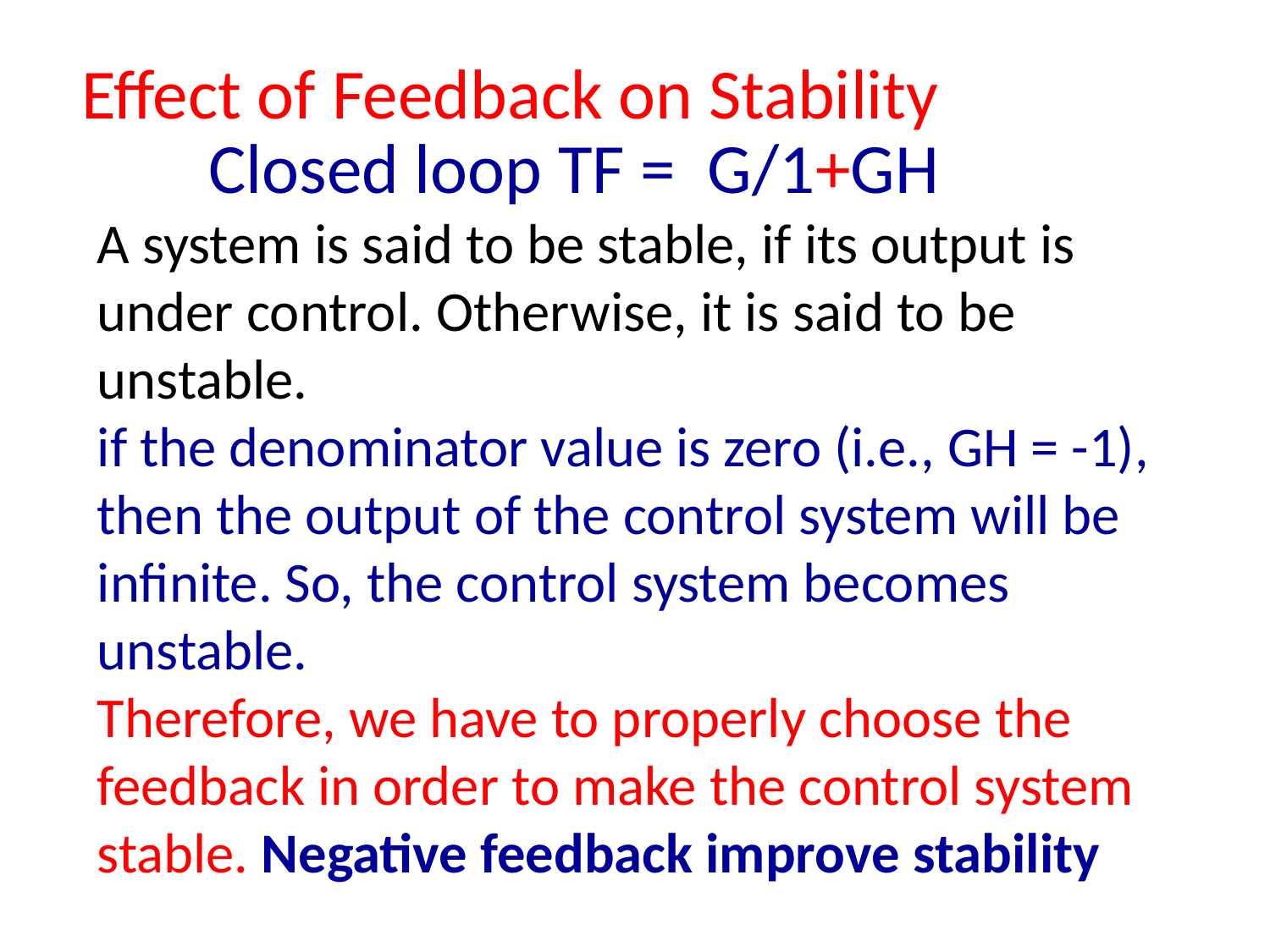

Effect of Feedback on Stability

           Closed loop TF =  G/1+GH

A system is said to be stable, if its output is under control. Otherwise, it is said to be unstable.
if the denominator value is zero (i.e., GH = -1), then the output of the control system will be infinite. So, the control system becomes unstable.
Therefore, we have to properly choose the feedback in order to make the control system stable. Negative feedback improve stability